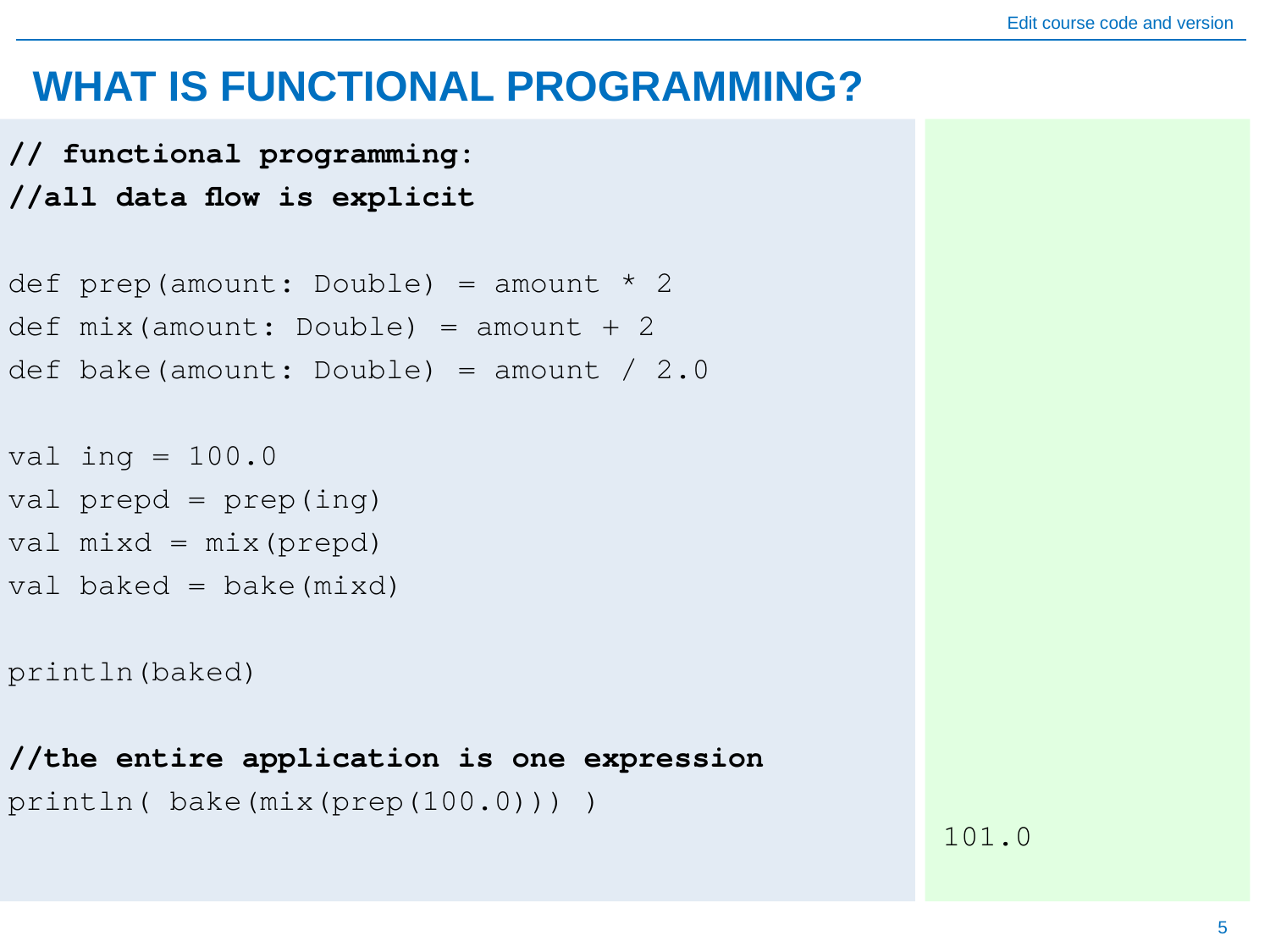

# WHAT IS FUNCTIONAL PROGRAMMING?
101.0

// functional programming:
//all data flow is explicit

def prep(amount: Double) = amount * 2
def mix(amount: Double) = amount + 2
def bake(amount: Double) = amount / 2.0
val ing = 100.0
val prepd = prep(ing)
val mixd = mix(prepd)
val baked = bake(mixd)
println(baked)
//the entire application is one expression
println( bake(mix(prep(100.0))) )